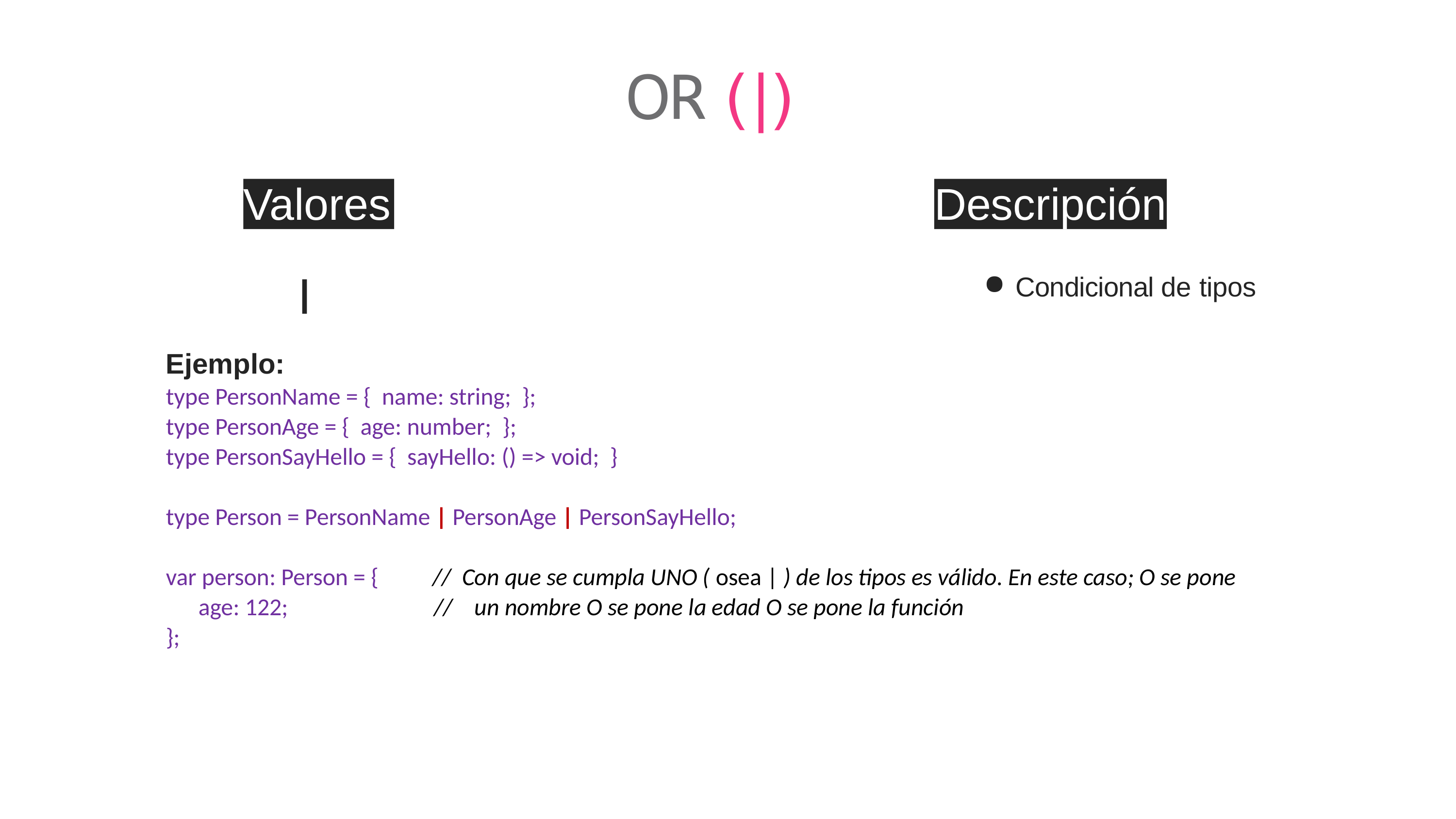

# OR (|)
Valores
Descripción
              |

Condicional de tipos
Ejemplo:
type PersonName = {  name: string;  };
type PersonAge = {  age: number;  };
type PersonSayHello = {  sayHello: () => void;  }

type Person = PersonName | PersonAge | PersonSayHello;

var person: Person = {          //  Con que se cumpla UNO ( osea | ) de los tipos es válido. En este caso; O se pone
      age: 122;                           //    un nombre O se pone la edad O se pone la función
};